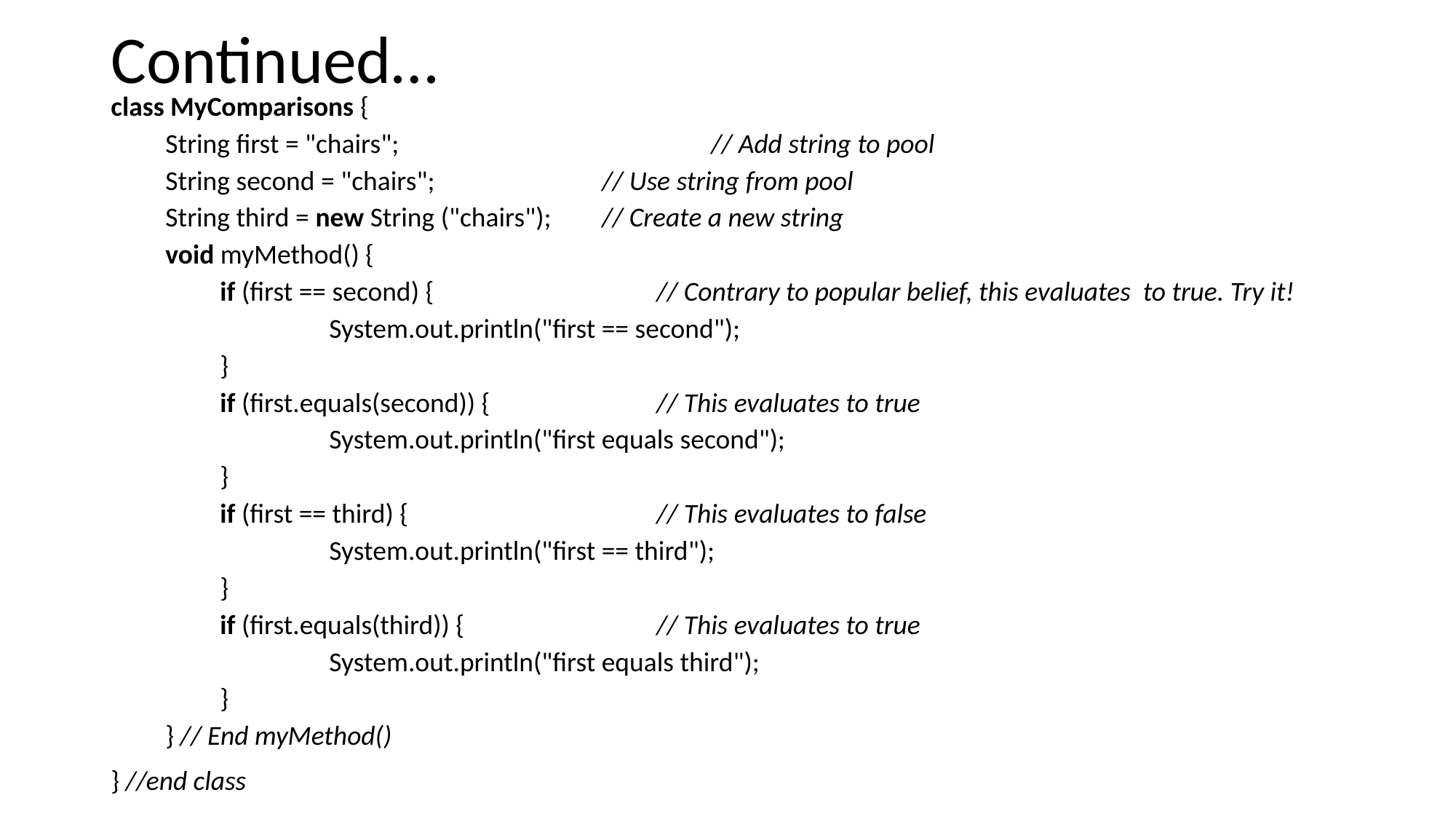

# Continued…
class MyComparisons {
String first = "chairs";		 	// Add string to pool
String second = "chairs"; 		// Use string from pool
String third = new String ("chairs"); 	// Create a new string
void myMethod() {
if (first == second) { 		// Contrary to popular belief, this evaluates  to true. Try it!
	System.out.println("first == second");
}
if (first.equals(second)) {		// This evaluates to true
	System.out.println("first equals second");
}
if (first == third) {			// This evaluates to false
	System.out.println("first == third");
}
if (first.equals(third)) { 		// This evaluates to true
	System.out.println("first equals third");
}
} // End myMethod()
} //end class